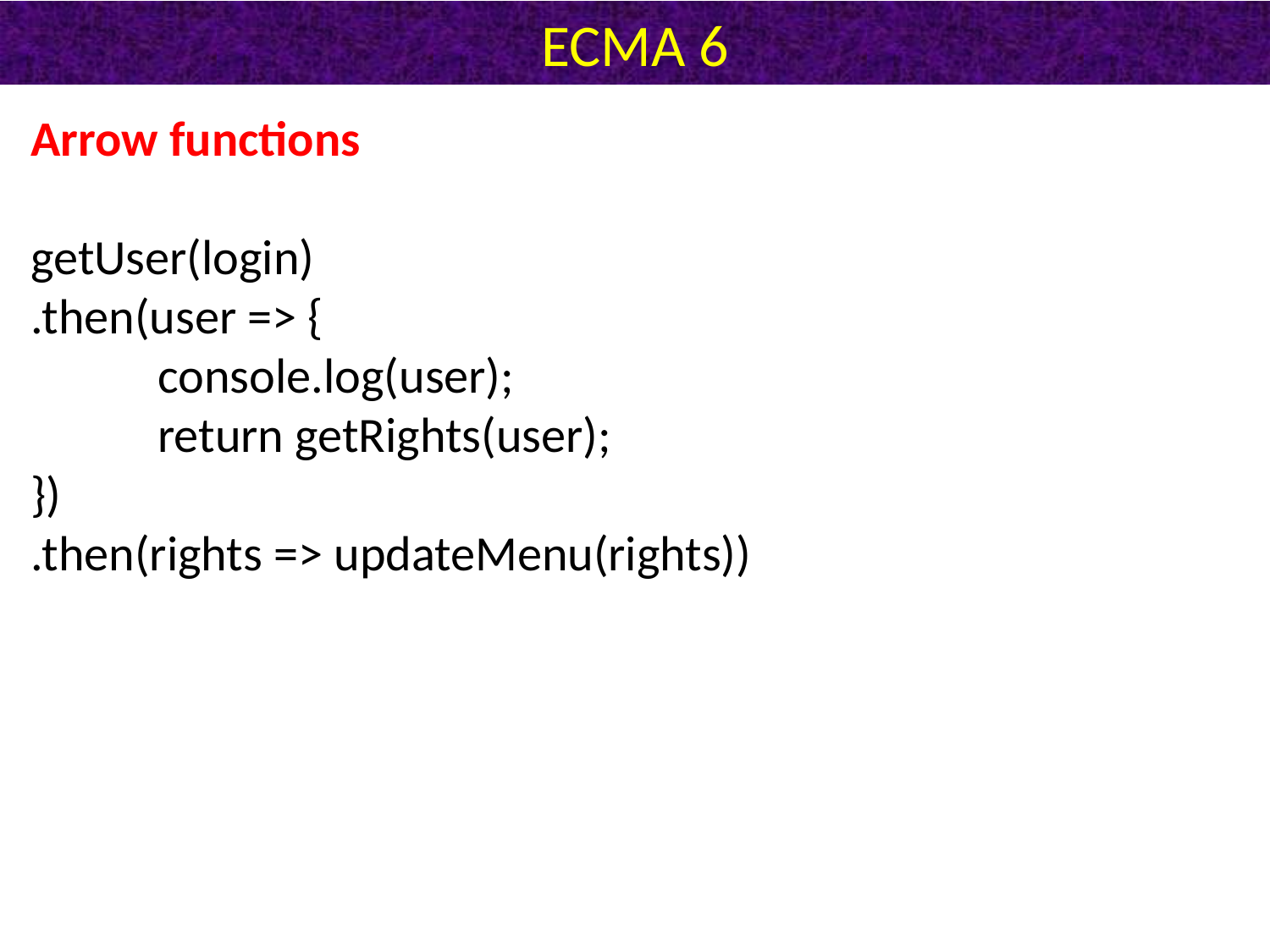

# ECMA 6
Arrow functions

getUser(login)
.then(user => {
	console.log(user);
	return getRights(user);
})
.then(rights => updateMenu(rights))